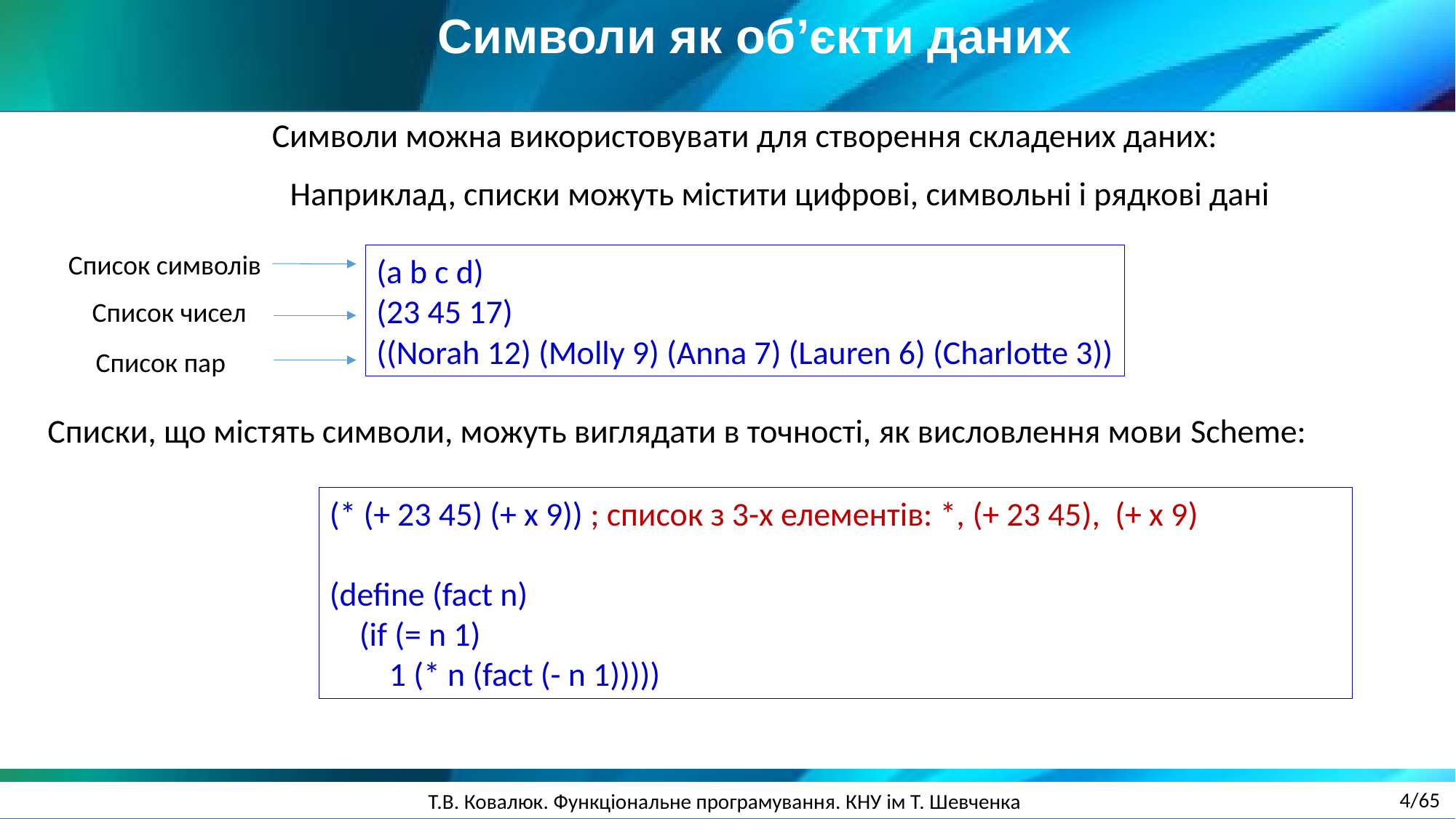

Символи як об’єкти даних
Символи можна використовувати для створення складених даних:
Наприклад, списки можуть містити цифрові, символьні і рядкові дані
Список символів
(a b c d)
(23 45 17)
((Norah 12) (Molly 9) (Anna 7) (Lauren 6) (Charlotte 3))
Список чисел
Список пар
Списки, що містять символи, можуть виглядати в точності, як висловлення мови Scheme:
(* (+ 23 45) (+ x 9)) ; список з 3-х елементів: *, (+ 23 45),  (+ x 9)

(define (fact n)
    (if (= n 1)
        1 (* n (fact (- n 1)))))
4/65